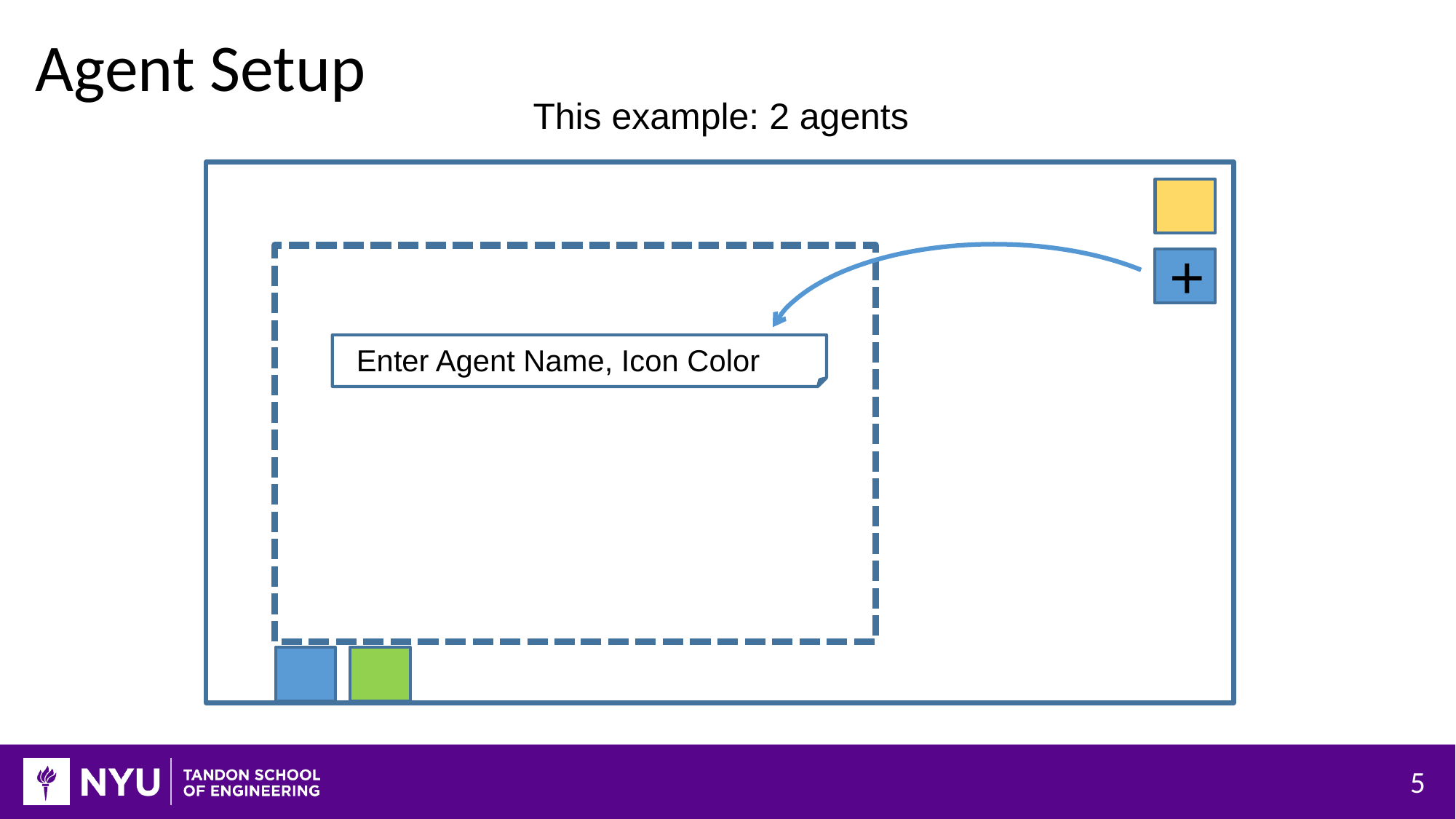

# Agent Setup
This example: 2 agents

+

Enter Agent Name, Icon Color

5